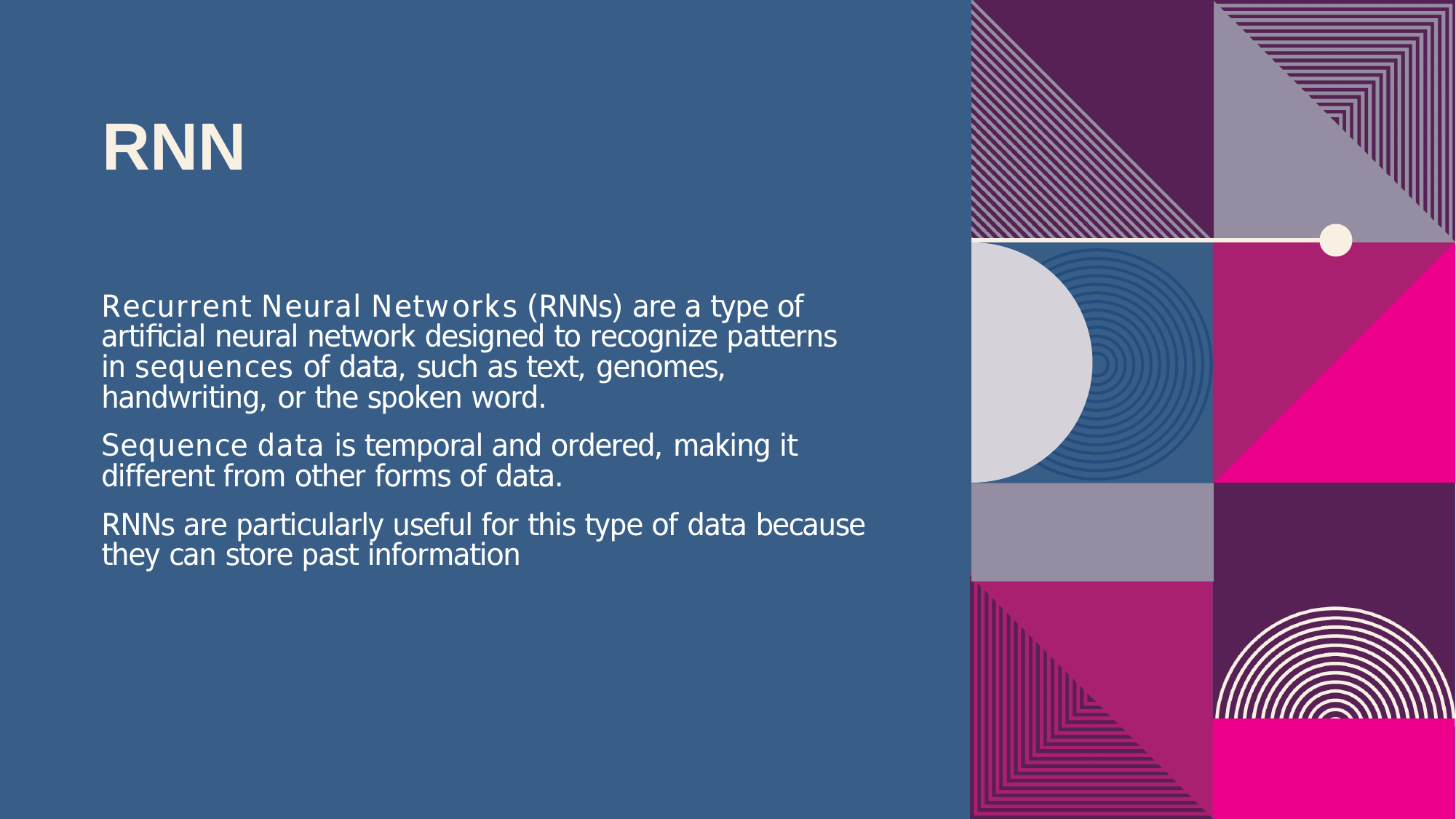

# RnN
Recurrent Neural Networks (RNNs) are a type of artificial neural network designed to recognize patterns in sequences of data, such as text, genomes, handwriting, or the spoken word.
Sequence data is temporal and ordered, making it different from other forms of data.
RNNs are particularly useful for this type of data because they can store past information